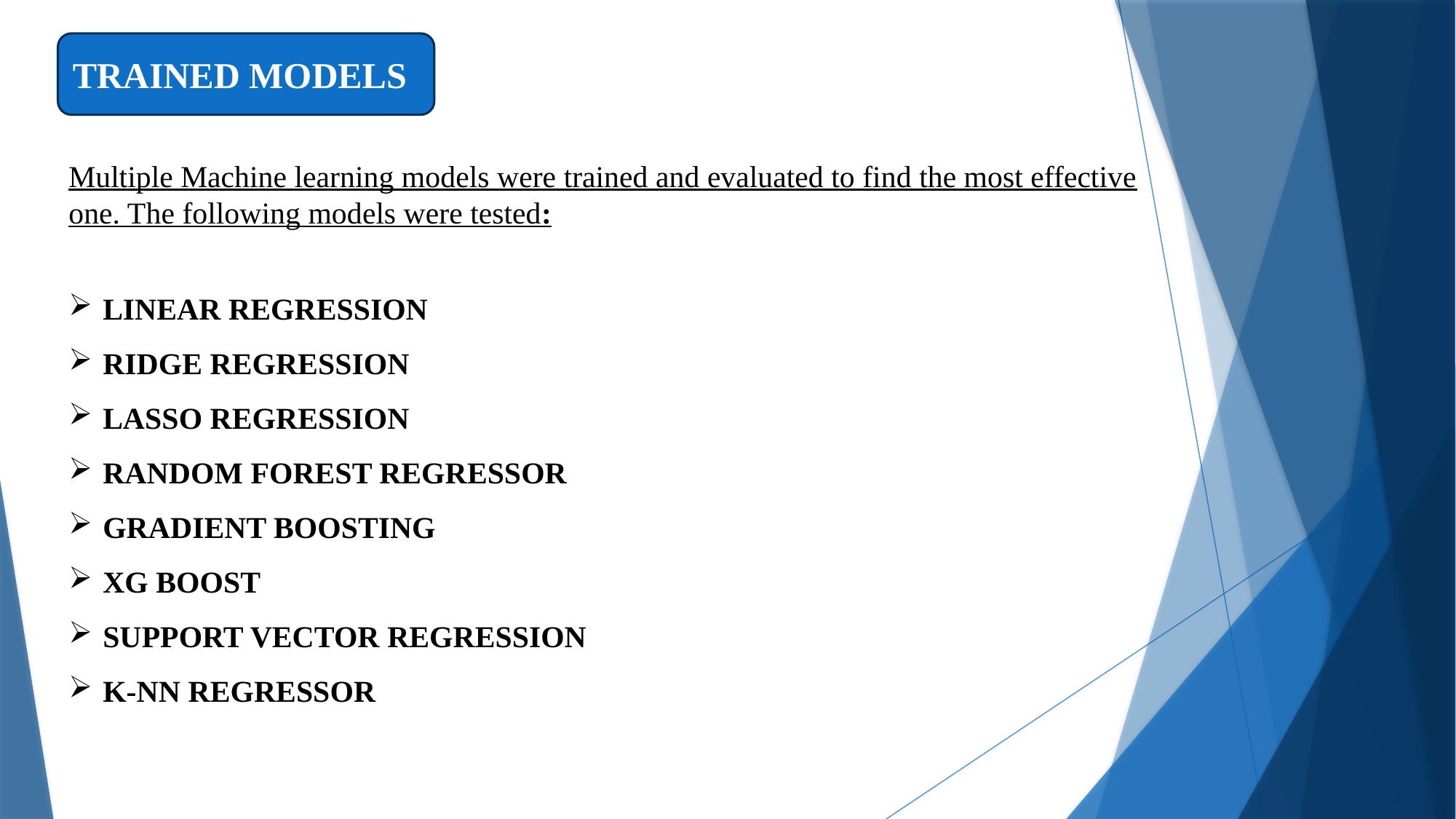

TRAINED MODELS
Multiple Machine learning models were trained and evaluated to find the most effective one. The following models were tested:
LINEAR REGRESSION
RIDGE REGRESSION
LASSO REGRESSION
RANDOM FOREST REGRESSOR
GRADIENT BOOSTING
XG BOOST
SUPPORT VECTOR REGRESSION
K-NN REGRESSOR